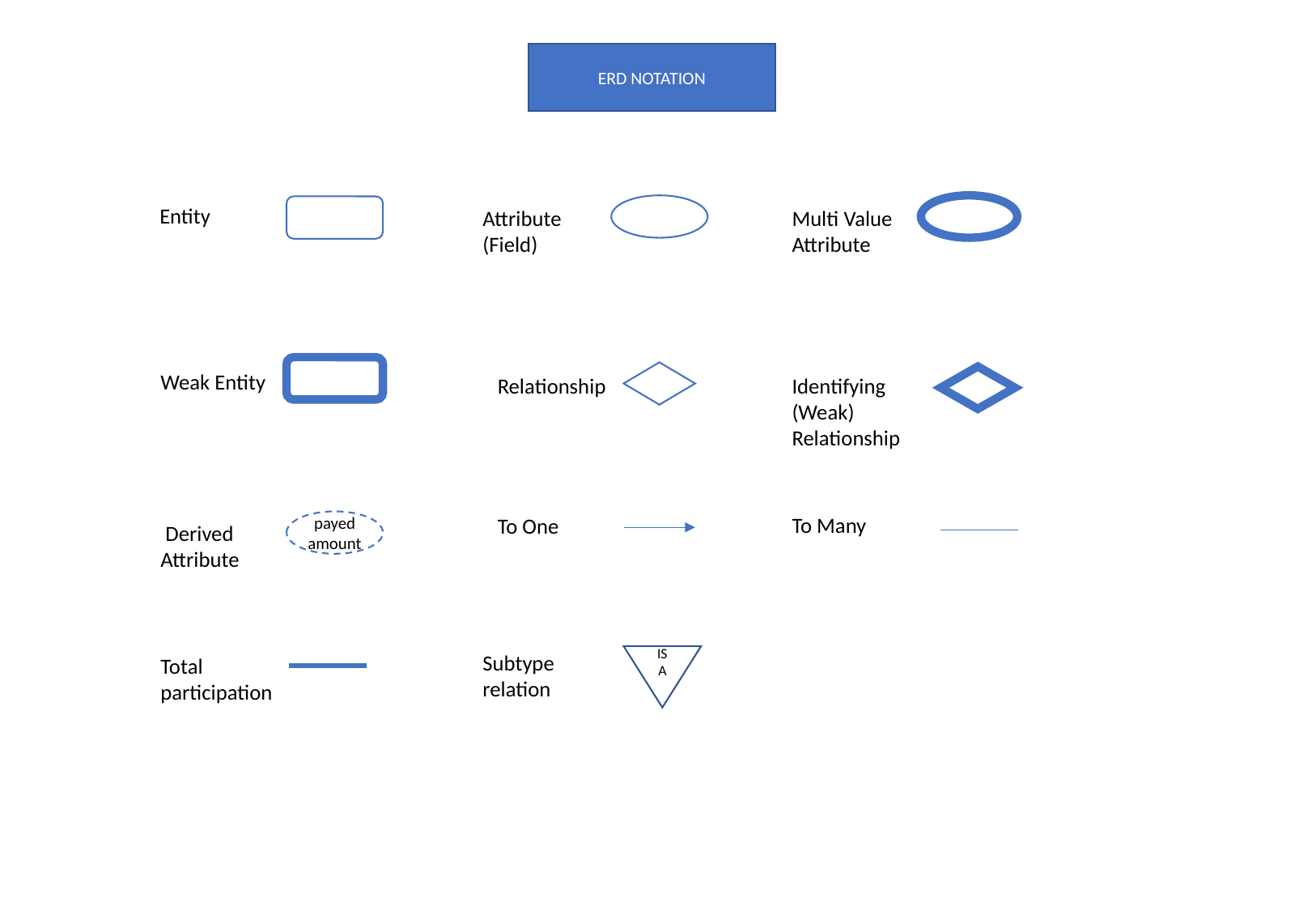

ERD NOTATION

Entity

Attribute
(Field)
Multi Value
Attribute

Weak Entity
Relationship

Identifying
(Weak)
Relationship
To Many
To One
payed
amount
 Derived
Attribute
Subtype
relation
ISA
Total participation